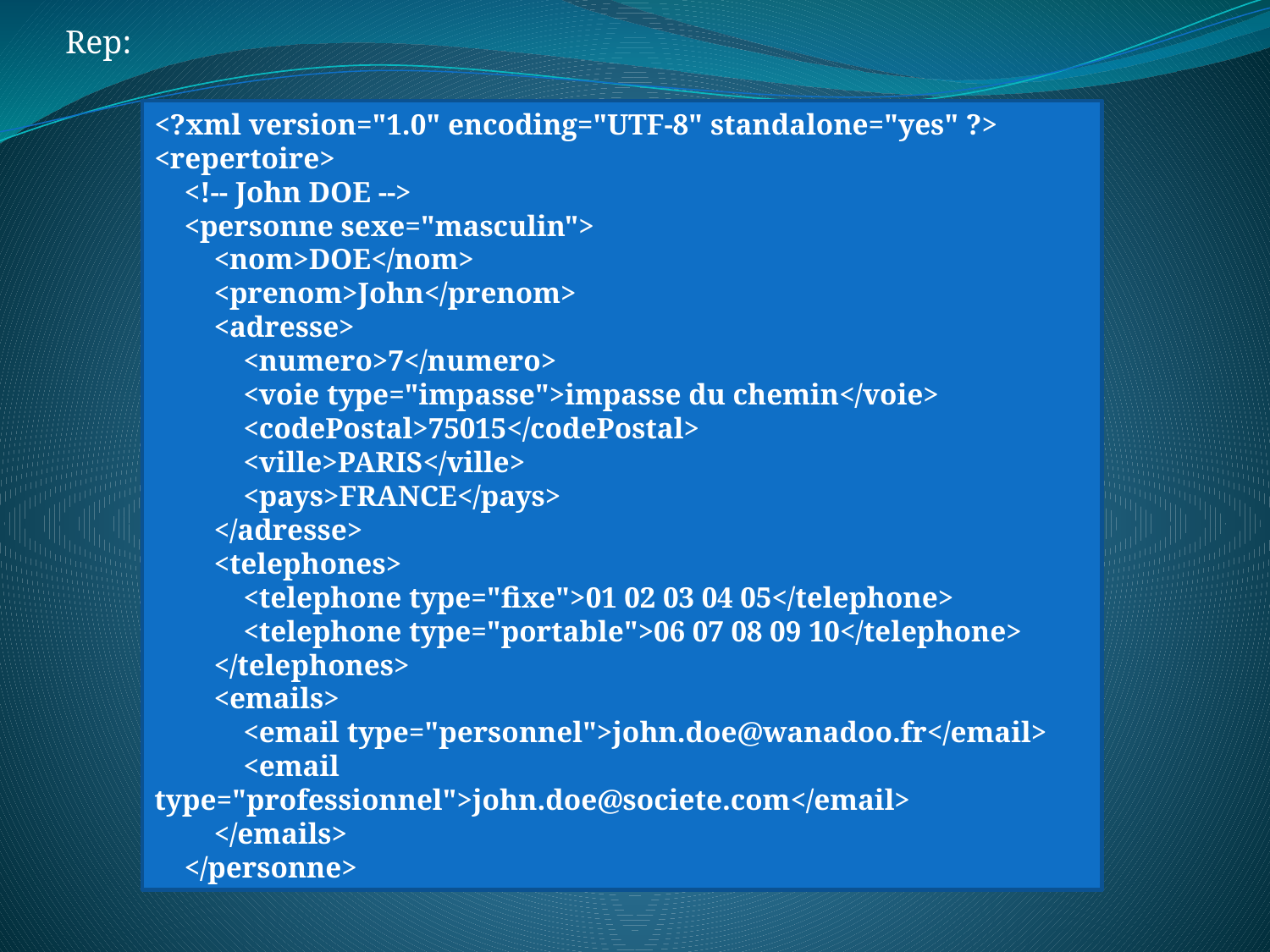

Rep:
<?xml version="1.0" encoding="UTF-8" standalone="yes" ?>
<repertoire>
    <!-- John DOE -->
    <personne sexe="masculin">
        <nom>DOE</nom>
        <prenom>John</prenom>
        <adresse>
            <numero>7</numero>
            <voie type="impasse">impasse du chemin</voie>
            <codePostal>75015</codePostal>
            <ville>PARIS</ville>
            <pays>FRANCE</pays>
        </adresse>
        <telephones>
            <telephone type="fixe">01 02 03 04 05</telephone>
            <telephone type="portable">06 07 08 09 10</telephone>
        </telephones>
        <emails>
            <email type="personnel">john.doe@wanadoo.fr</email>
            <email type="professionnel">john.doe@societe.com</email>
        </emails>
    </personne>